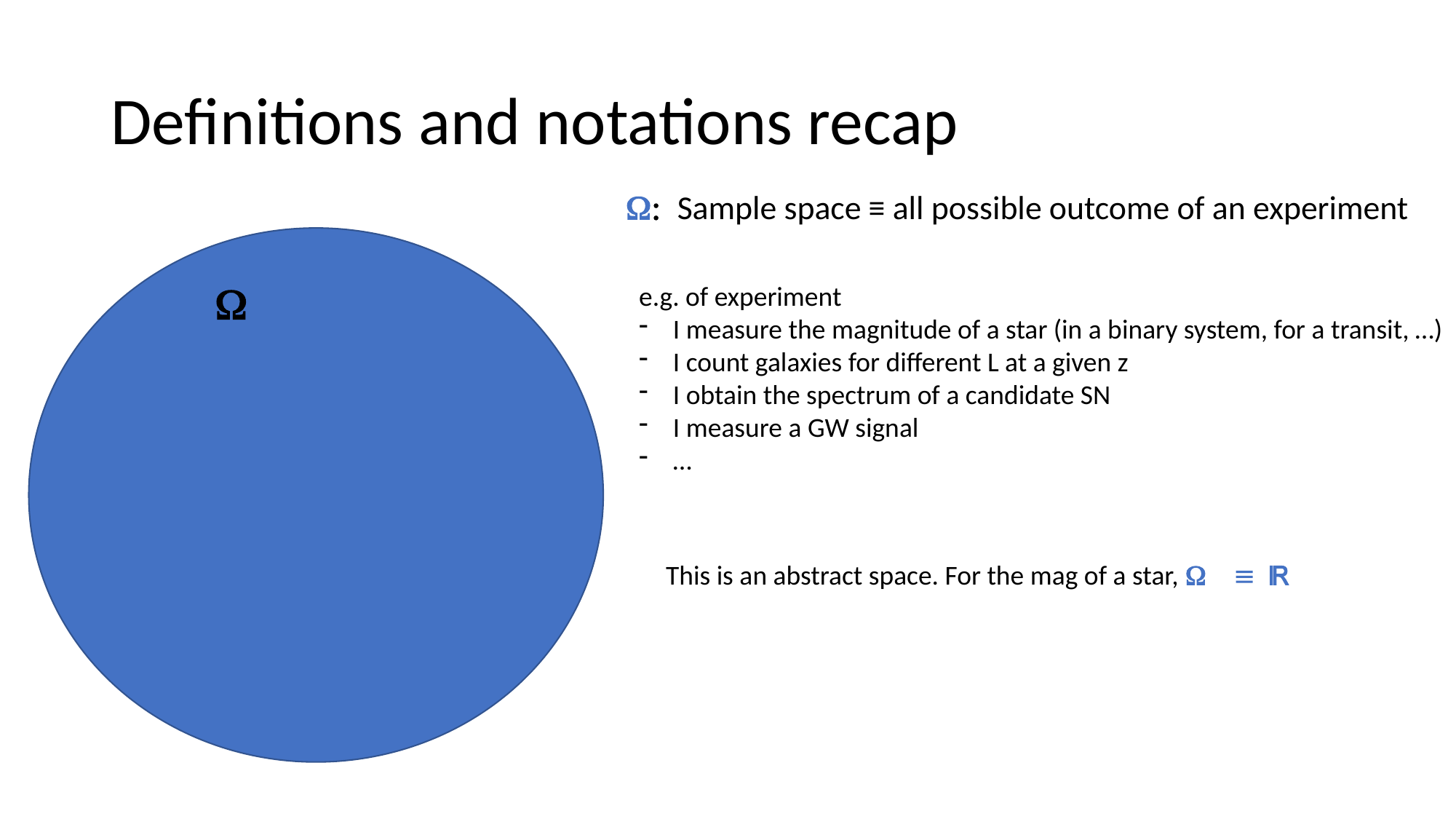

# Definitions and notations recap
Ω: Sample space ≡ all possible outcome of an experiment

Ω
e.g. of experiment
I measure the magnitude of a star (in a binary system, for a transit, …)
I count galaxies for different L at a given z
I obtain the spectrum of a candidate SN
I measure a GW signal
…
This is an abstract space. For the mag of a star, Ω  ≡ ℝ